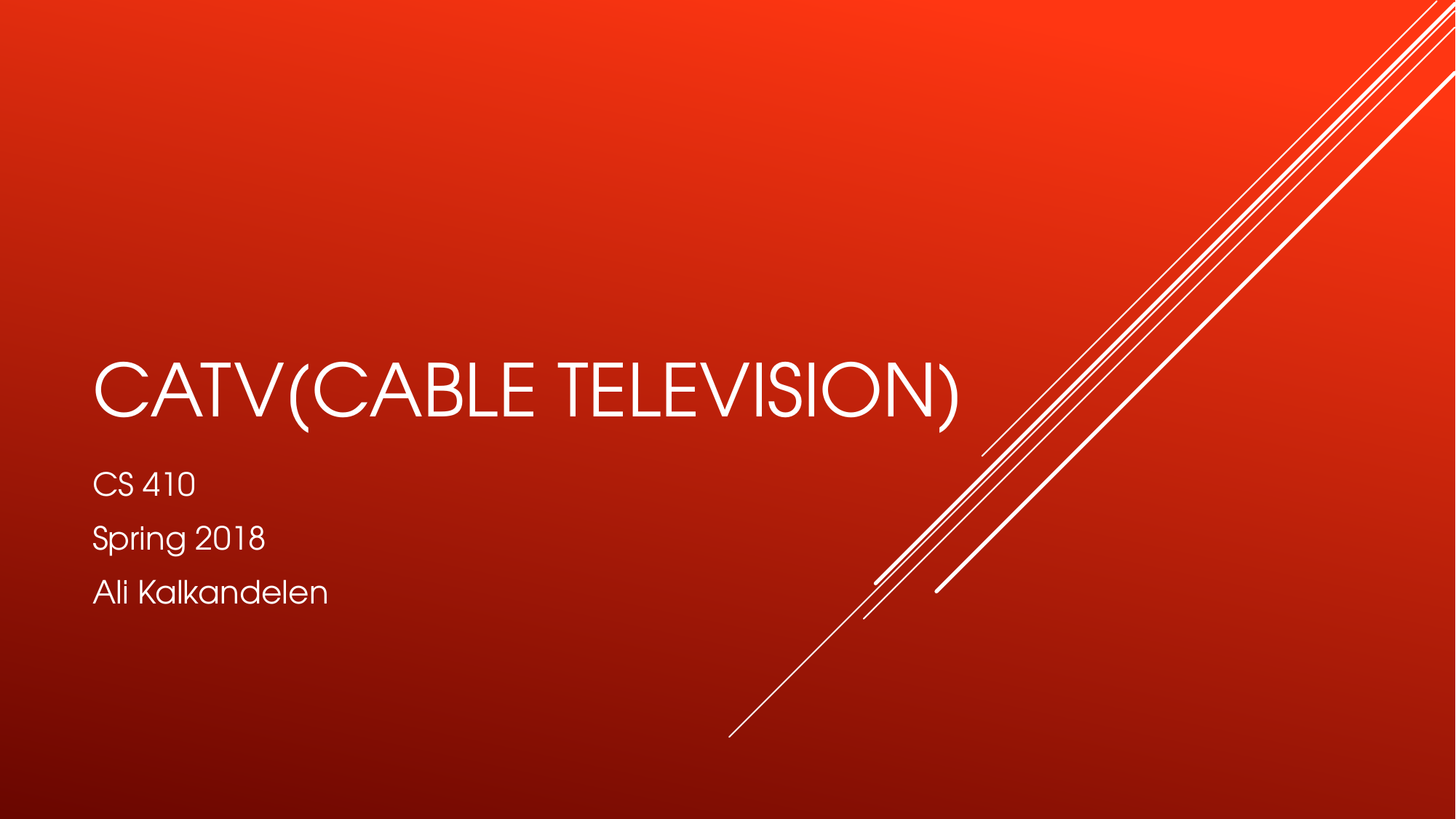

# CATV(CABLE TELEVISION)
CS 410
Spring 2018
Ali Kalkandelen